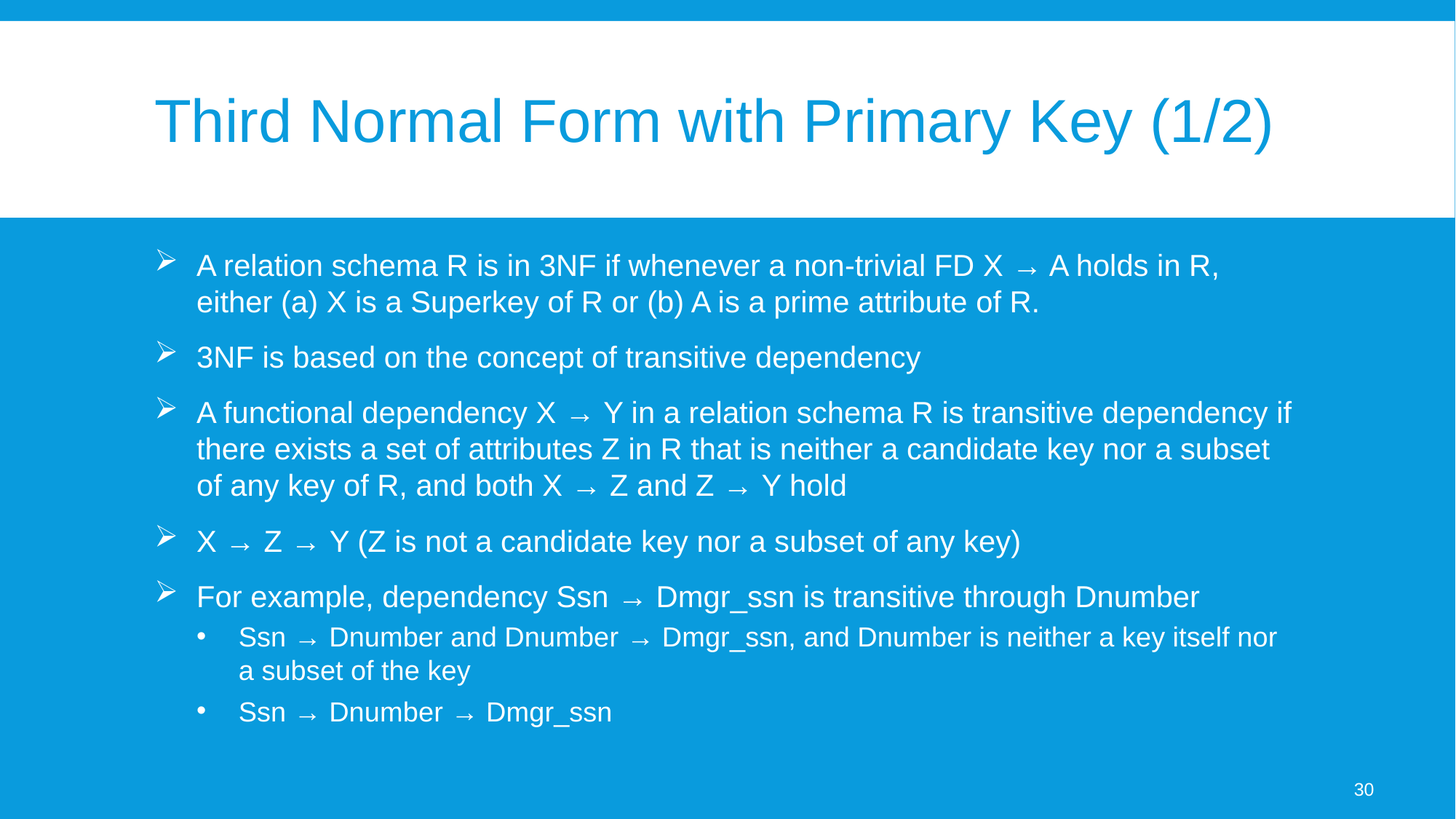

# Third Normal Form with Primary Key (1/2)
A relation schema R is in 3NF if whenever a non-trivial FD X → A holds in R, either (a) X is a Superkey of R or (b) A is a prime attribute of R.
3NF is based on the concept of transitive dependency
A functional dependency X → Y in a relation schema R is transitive dependency if there exists a set of attributes Z in R that is neither a candidate key nor a subset of any key of R, and both X → Z and Z → Y hold
X → Z → Y (Z is not a candidate key nor a subset of any key)
For example, dependency Ssn → Dmgr_ssn is transitive through Dnumber
Ssn → Dnumber and Dnumber → Dmgr_ssn, and Dnumber is neither a key itself nor a subset of the key
Ssn → Dnumber → Dmgr_ssn

30